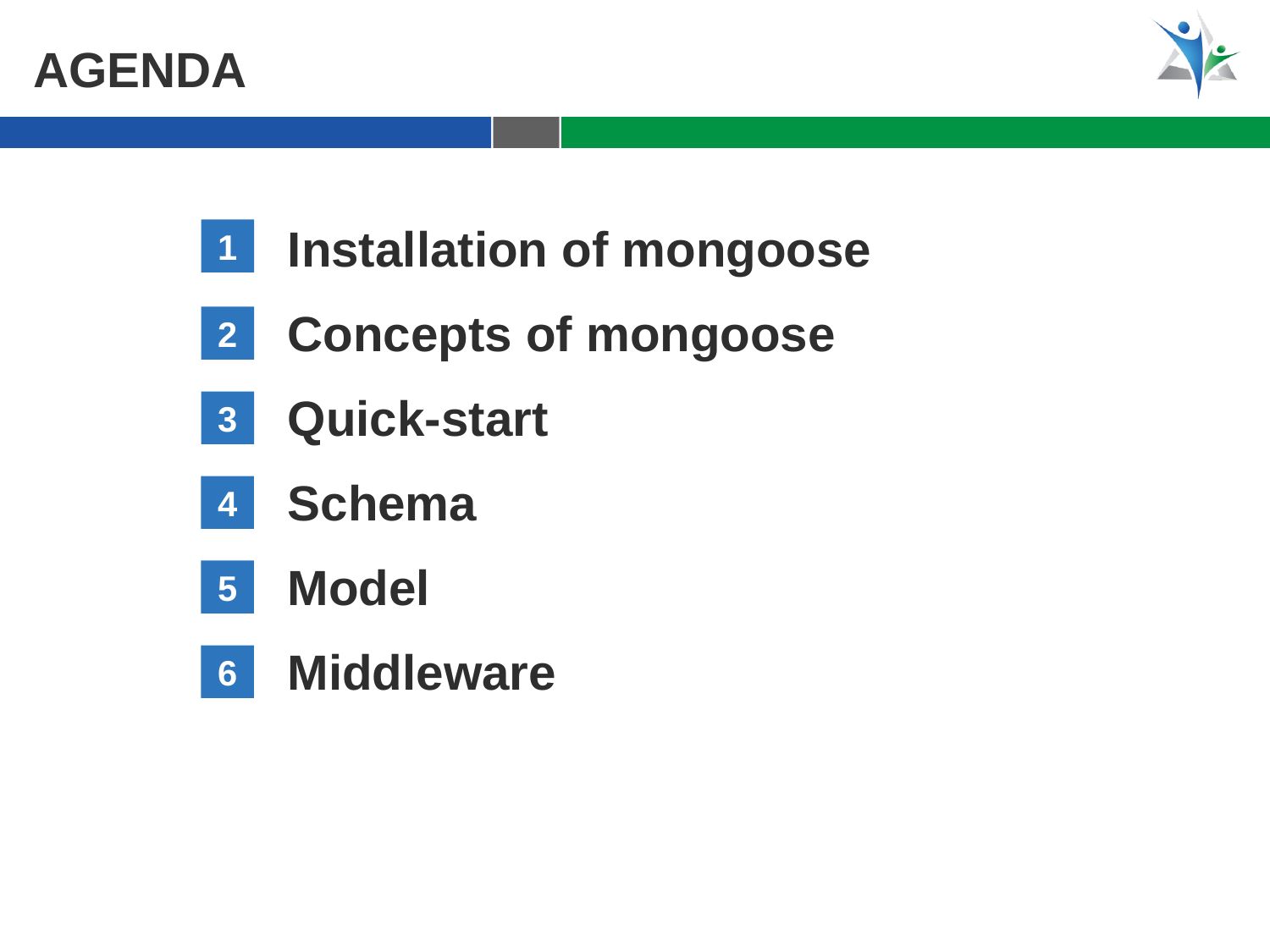

Agenda
Installation of mongoose
1
Concepts of mongoose
2
Quick-start
3
Schema
4
Model
5
Middleware
6